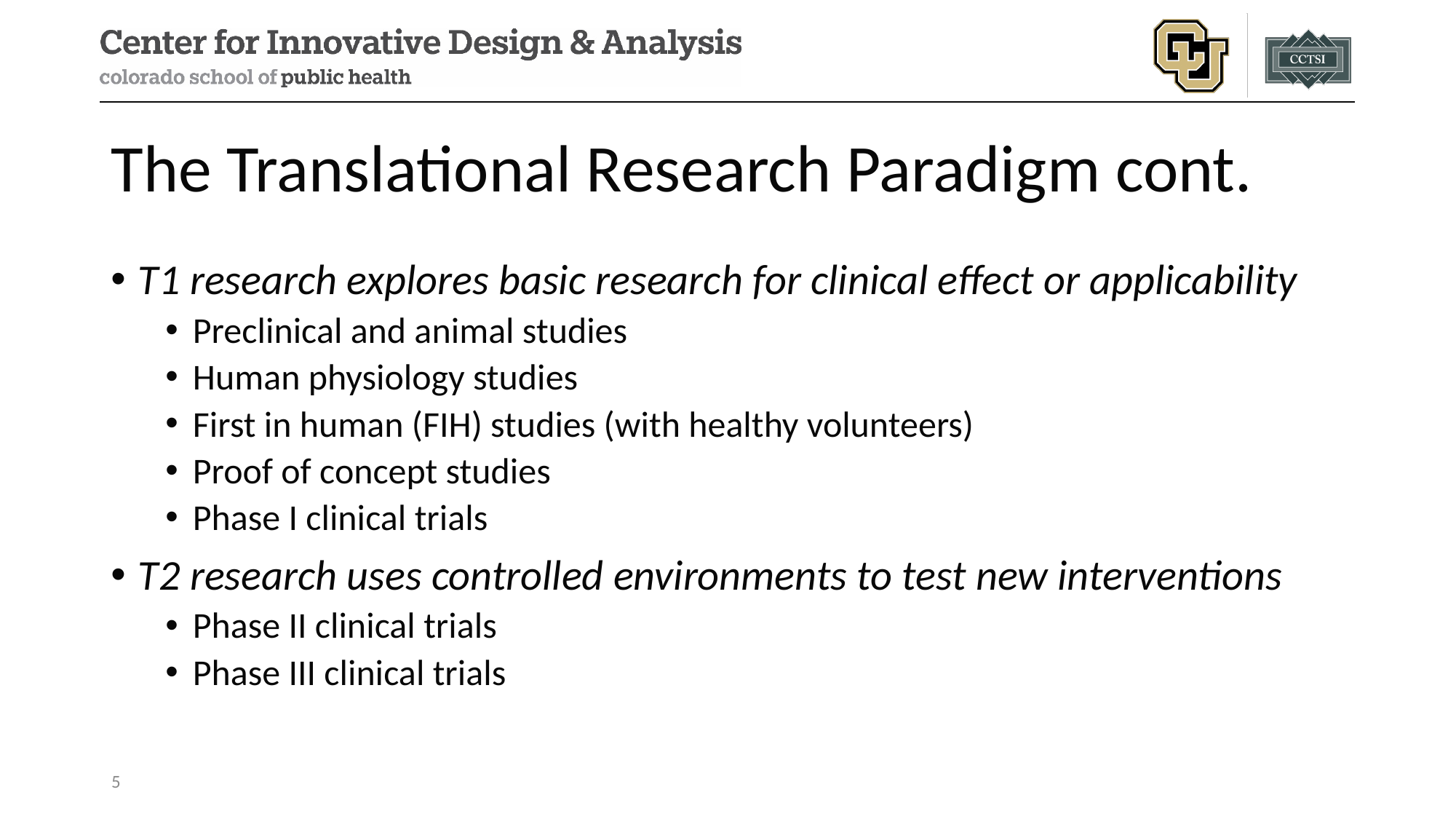

# The Translational Research Paradigm cont.
T1 research explores basic research for clinical effect or applicability
Preclinical and animal studies
Human physiology studies
First in human (FIH) studies (with healthy volunteers)
Proof of concept studies
Phase I clinical trials
T2 research uses controlled environments to test new interventions
Phase II clinical trials
Phase III clinical trials
5